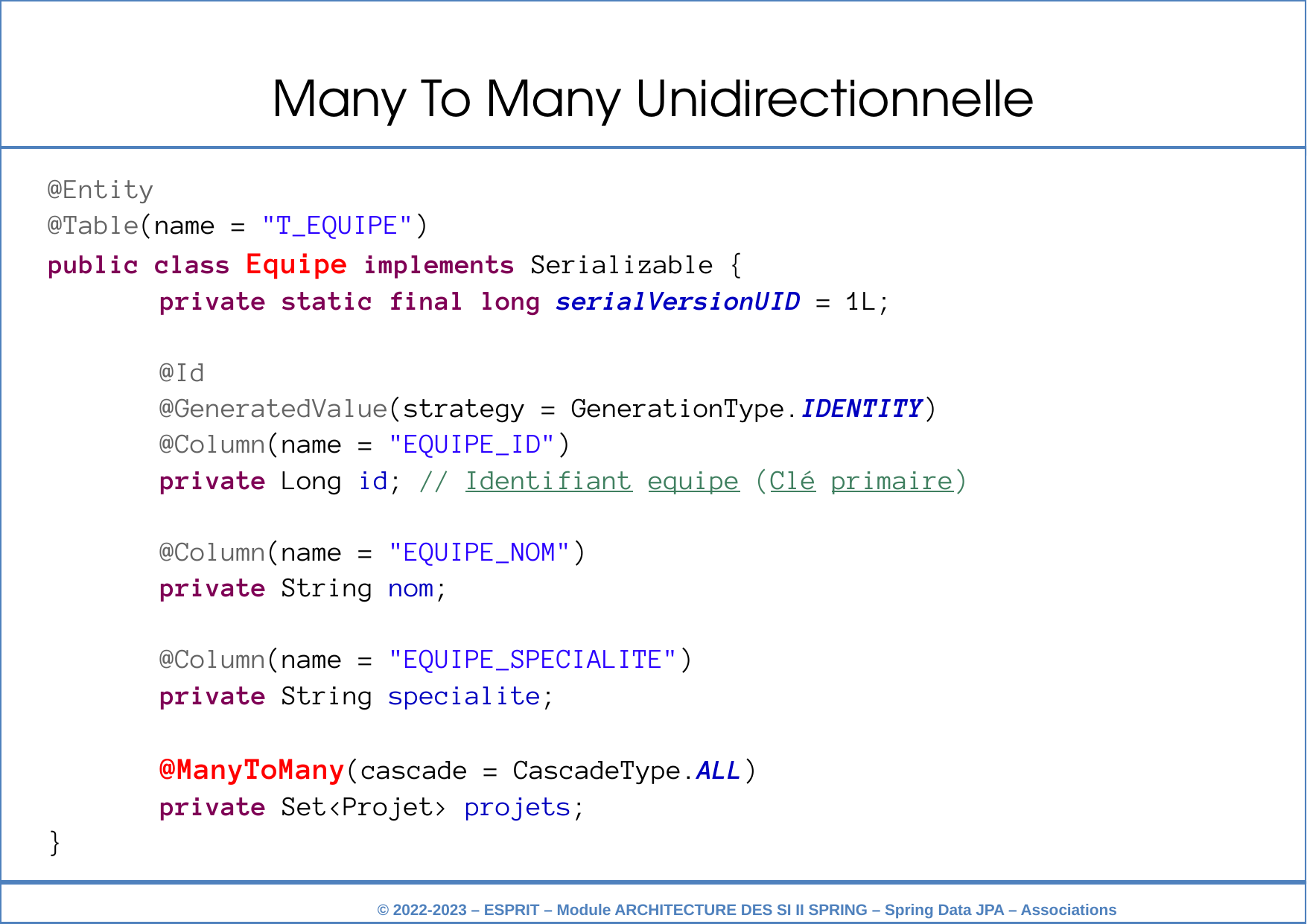

Many To Many Unidirectionnelle
@Entity
@Table(name = "T_EQUIPE")
public class Equipe implements Serializable {
	private static final long serialVersionUID = 1L;

	@Id
	@GeneratedValue(strategy = GenerationType.IDENTITY)
	@Column(name = "EQUIPE_ID")
	private Long id; // Identifiant equipe (Clé primaire)

	@Column(name = "EQUIPE_NOM")
	private String nom;

	@Column(name = "EQUIPE_SPECIALITE")
	private String specialite;

	@ManyToMany(cascade = CascadeType.ALL)
	private Set<Projet> projets;
}